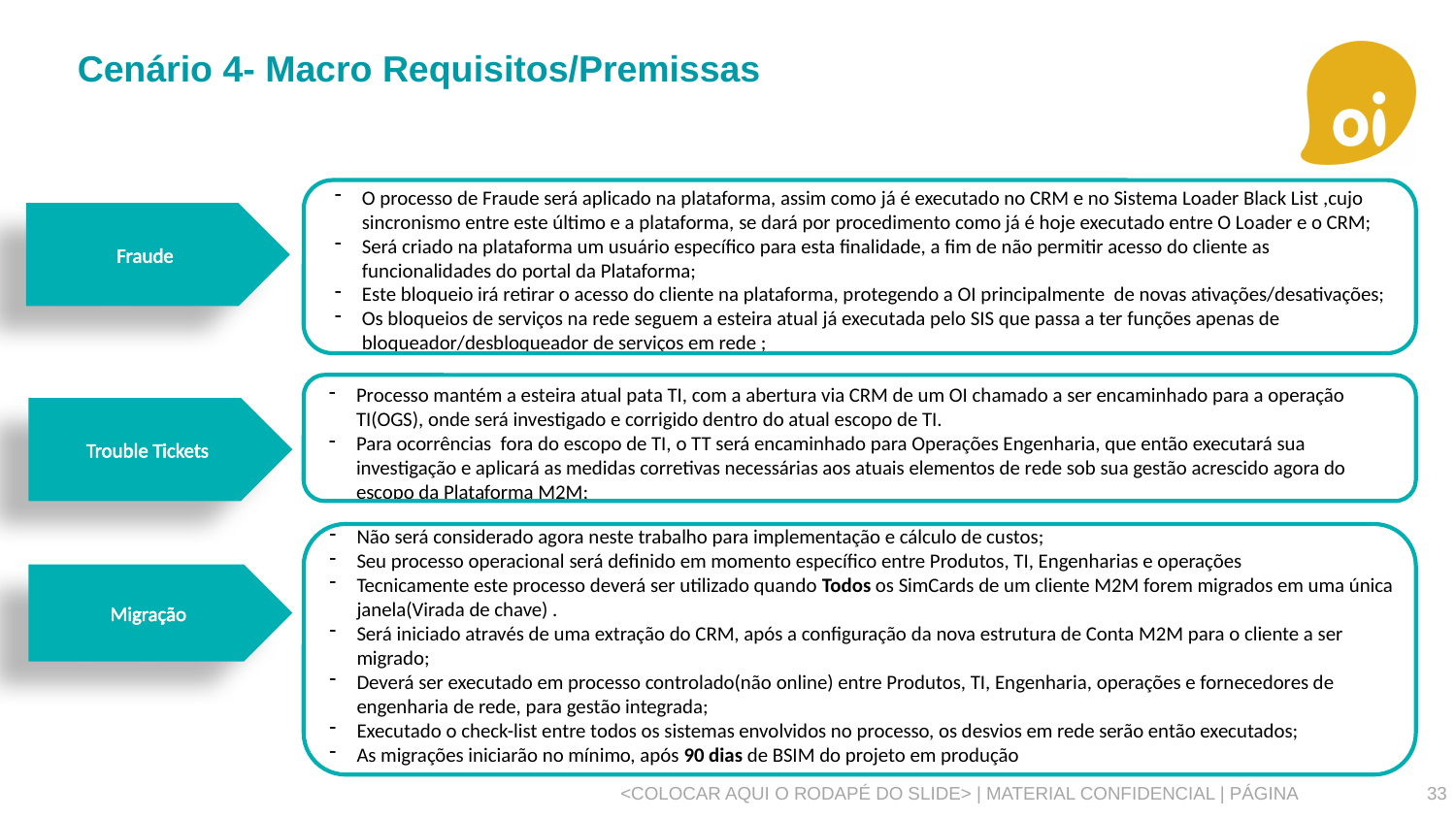

# Cenário 4- Macro Requisitos/Premissas
O processo de Fraude será aplicado na plataforma, assim como já é executado no CRM e no Sistema Loader Black List ,cujo sincronismo entre este último e a plataforma, se dará por procedimento como já é hoje executado entre O Loader e o CRM;
Será criado na plataforma um usuário específico para esta finalidade, a fim de não permitir acesso do cliente as funcionalidades do portal da Plataforma;
Este bloqueio irá retirar o acesso do cliente na plataforma, protegendo a OI principalmente  de novas ativações/desativações;
Os bloqueios de serviços na rede seguem a esteira atual já executada pelo SIS que passa a ter funções apenas de bloqueador/desbloqueador de serviços em rede ;

Fraude
Processo mantém a esteira atual pata TI, com a abertura via CRM de um OI chamado a ser encaminhado para a operação TI(OGS), onde será investigado e corrigido dentro do atual escopo de TI.
Para ocorrências  fora do escopo de TI, o TT será encaminhado para Operações Engenharia, que então executará sua investigação e aplicará as medidas corretivas necessárias aos atuais elementos de rede sob sua gestão acrescido agora do escopo da Plataforma M2M;

Trouble Tickets
Não será considerado agora neste trabalho para implementação e cálculo de custos;
Seu processo operacional será definido em momento específico entre Produtos, TI, Engenharias e operações
Tecnicamente este processo deverá ser utilizado quando Todos os SimCards de um cliente M2M forem migrados em uma única janela(Virada de chave) .
Será iniciado através de uma extração do CRM, após a configuração da nova estrutura de Conta M2M para o cliente a ser migrado;
Deverá ser executado em processo controlado(não online) entre Produtos, TI, Engenharia, operações e fornecedores de engenharia de rede, para gestão integrada;
Executado o check-list entre todos os sistemas envolvidos no processo, os desvios em rede serão então executados;
As migrações iniciarão no mínimo, após 90 dias de BSIM do projeto em produção

Migração
<colocar aqui o rodapé do slide> | Material Confidencial | Página
33